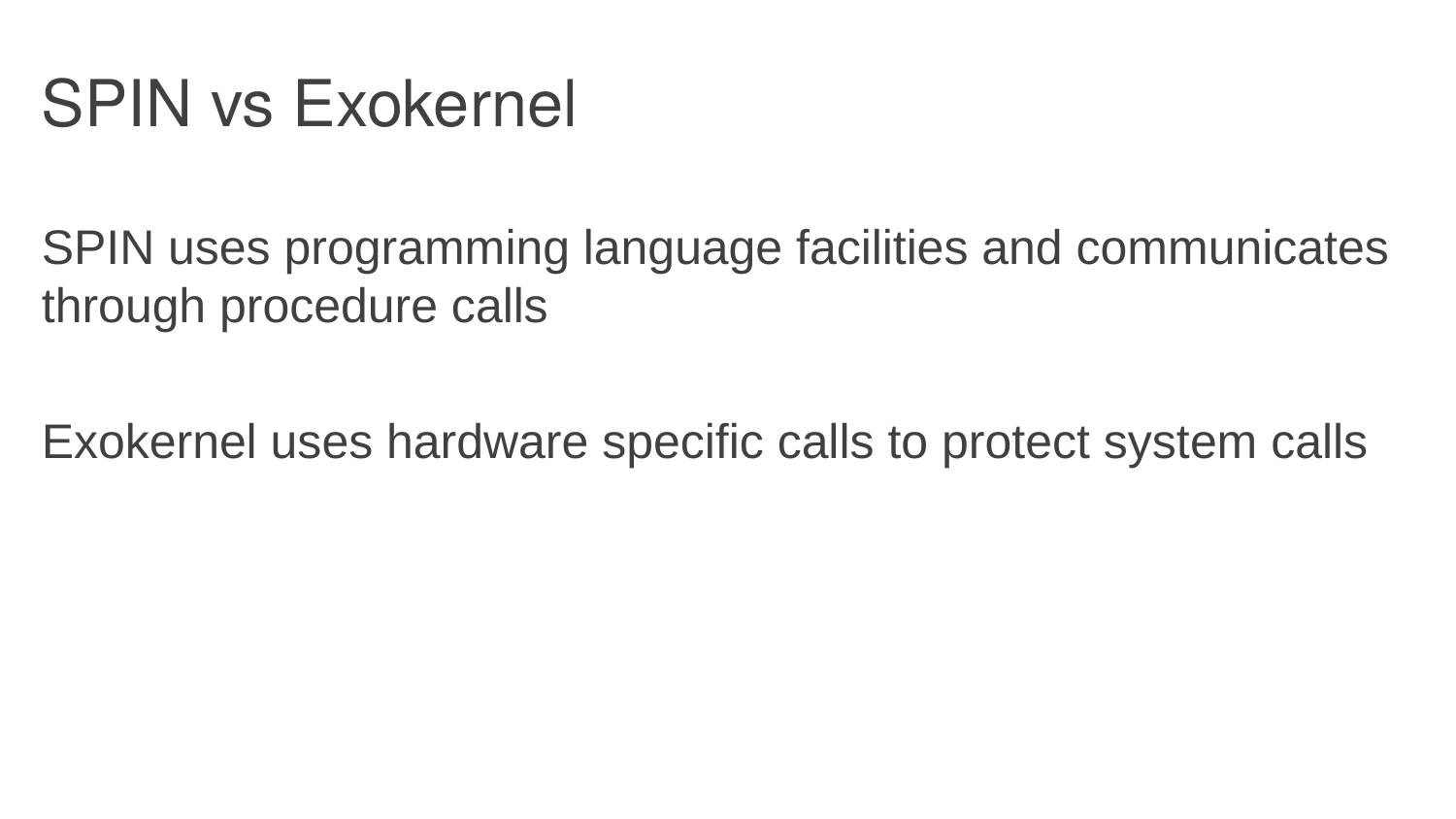

# SPIN vs Exokernel
SPIN uses programming language facilities and communicates through procedure calls

Exokernel uses hardware specific calls to protect system calls